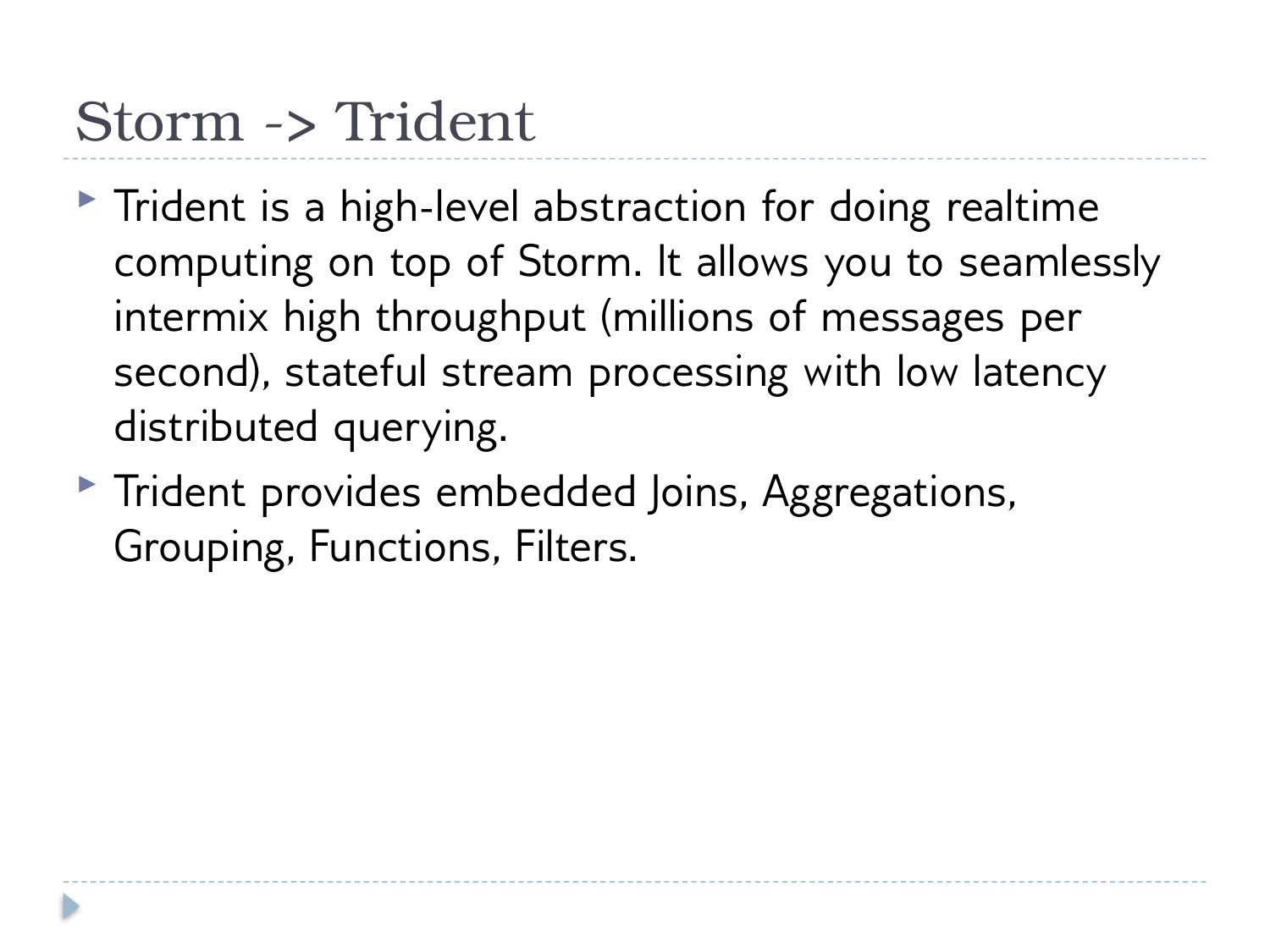

# Storm -> Trident
Trident is a high-level abstraction for doing realtime computing on top of Storm. It allows you to seamlessly intermix high throughput (millions of messages per second), stateful stream processing with low latency distributed querying.
Trident provides embedded Joins, Aggregations, Grouping, Functions, Filters.